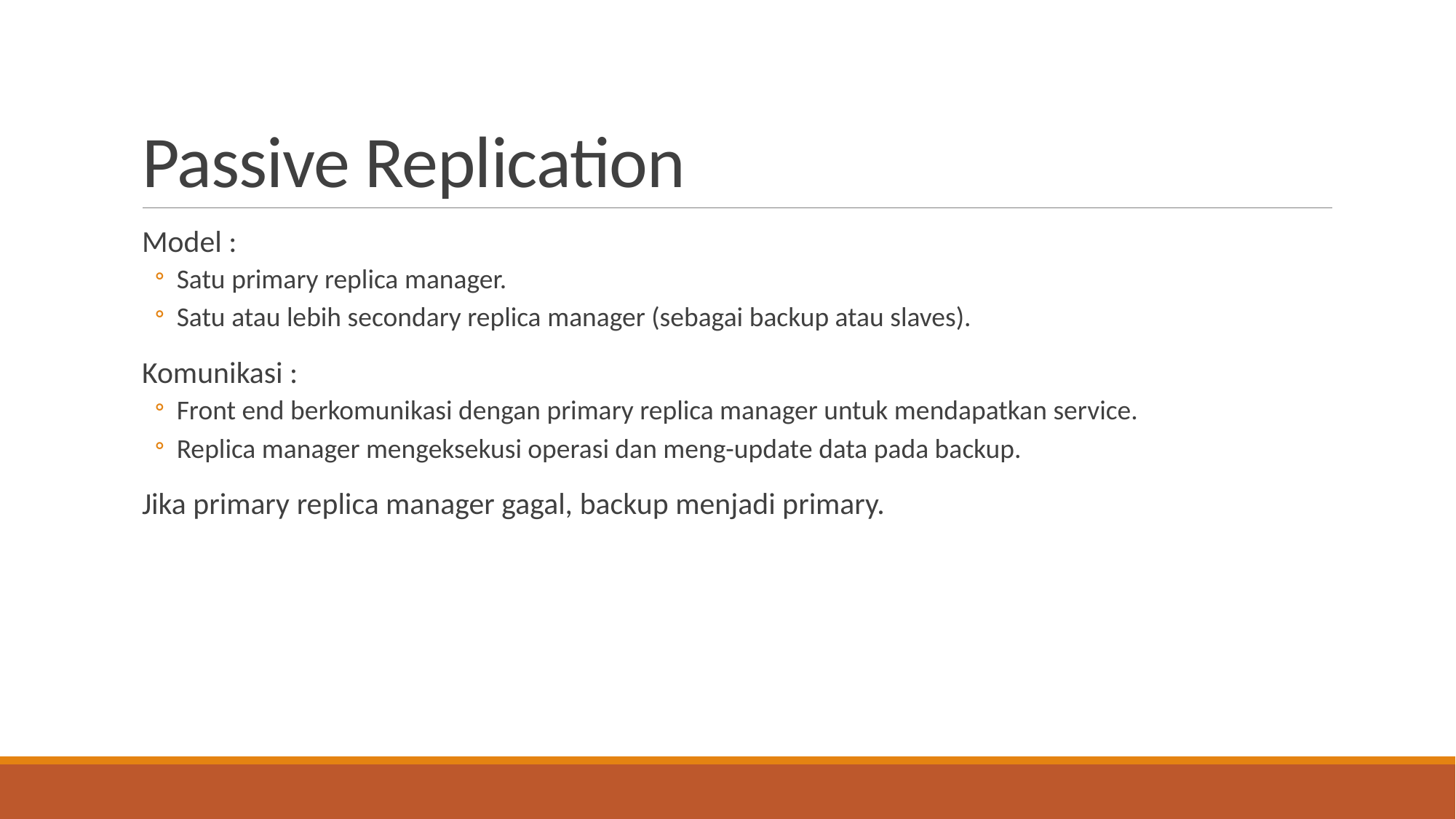

# Passive Replication
Model :
Satu primary replica manager.
Satu atau lebih secondary replica manager (sebagai backup atau slaves).
Komunikasi :
Front end berkomunikasi dengan primary replica manager untuk mendapatkan service.
Replica manager mengeksekusi operasi dan meng-update data pada backup.
Jika primary replica manager gagal, backup menjadi primary.